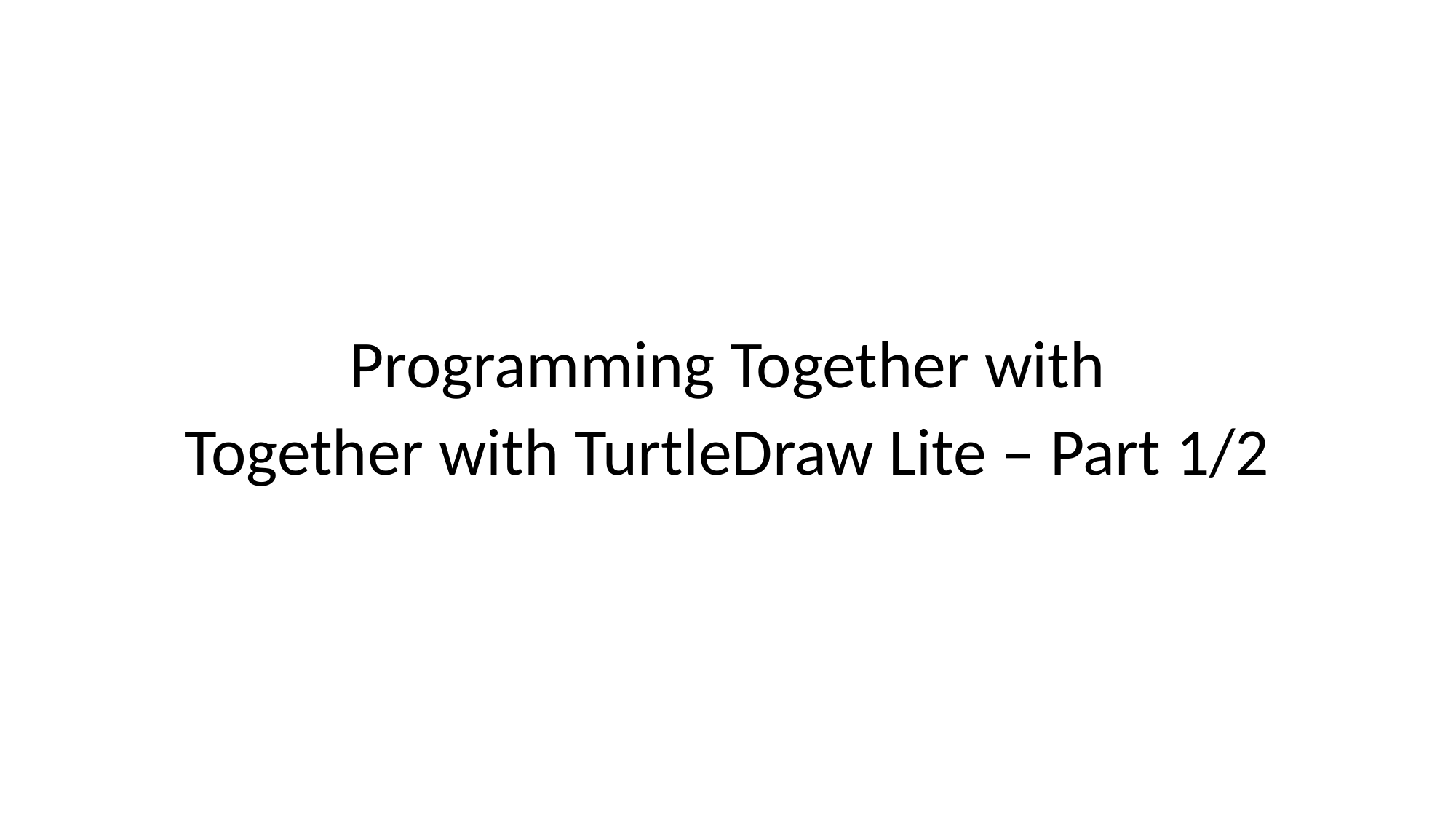

Programming Together with
Together with TurtleDraw Lite – Part 1/2